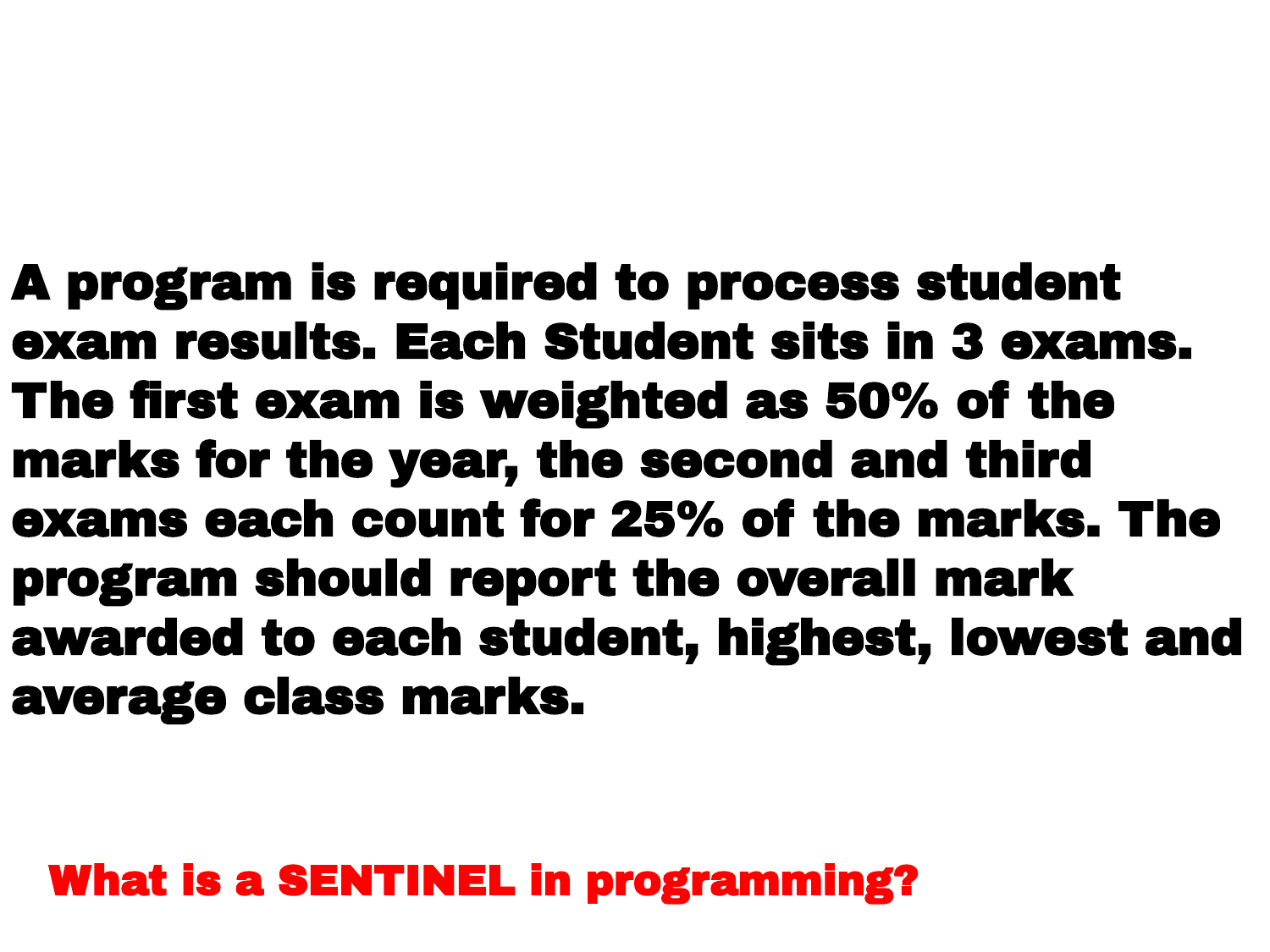

A program is required to process student exam results. Each Student sits in 3 exams. The first exam is weighted as 50% of the marks for the year, the second and third exams each count for 25% of the marks. The program should report the overall mark awarded to each student, highest, lowest and average class marks.
What is a SENTINEL in programming?